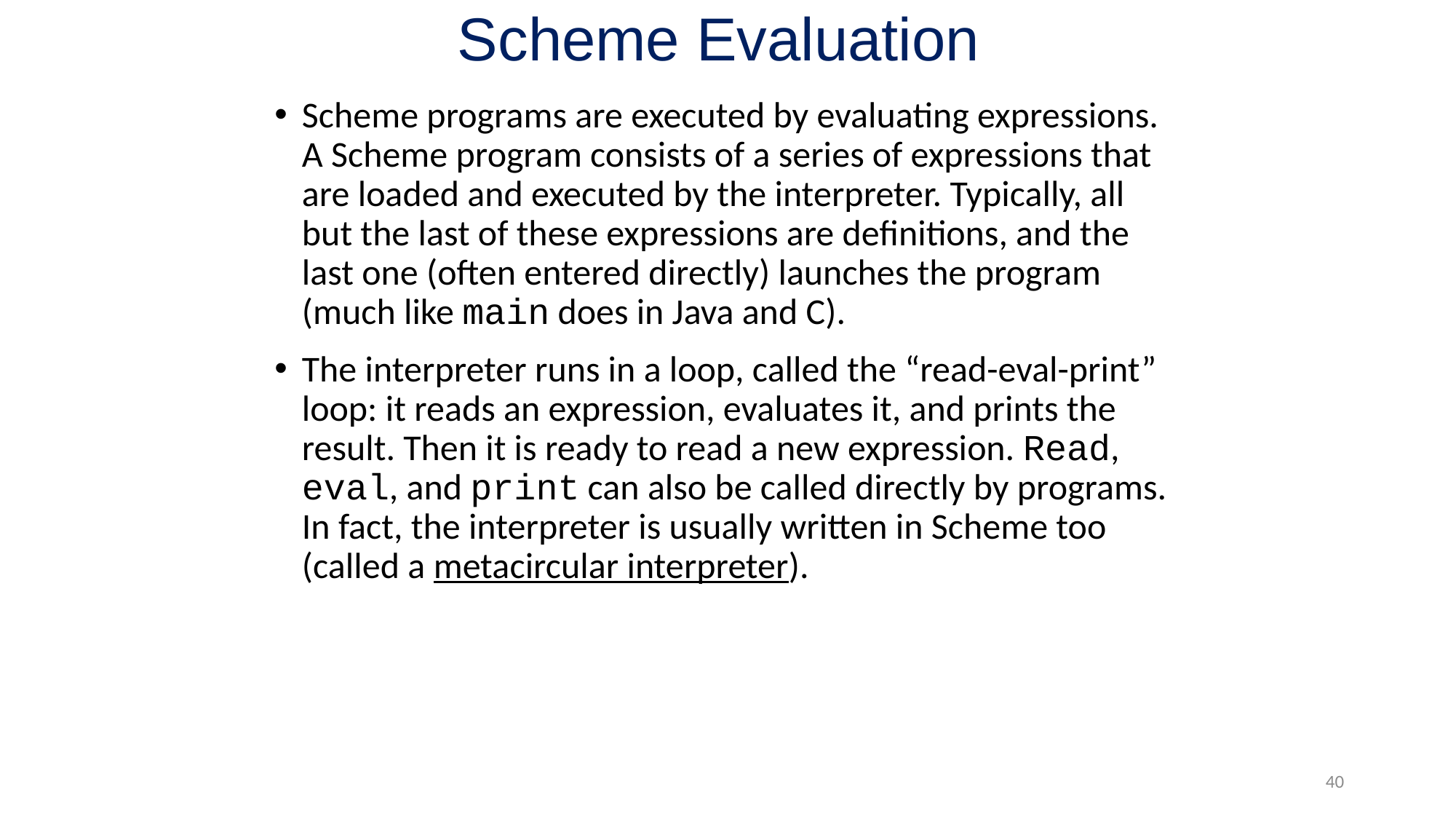

# Scheme Evaluation
Scheme programs are executed by evaluating expressions. A Scheme program consists of a series of expressions that are loaded and executed by the interpreter. Typically, all but the last of these expressions are definitions, and the last one (often entered directly) launches the program (much like main does in Java and C).
The interpreter runs in a loop, called the “read-eval-print” loop: it reads an expression, evaluates it, and prints the result. Then it is ready to read a new expression. Read, eval, and print can also be called directly by programs. In fact, the interpreter is usually written in Scheme too (called a metacircular interpreter).
40